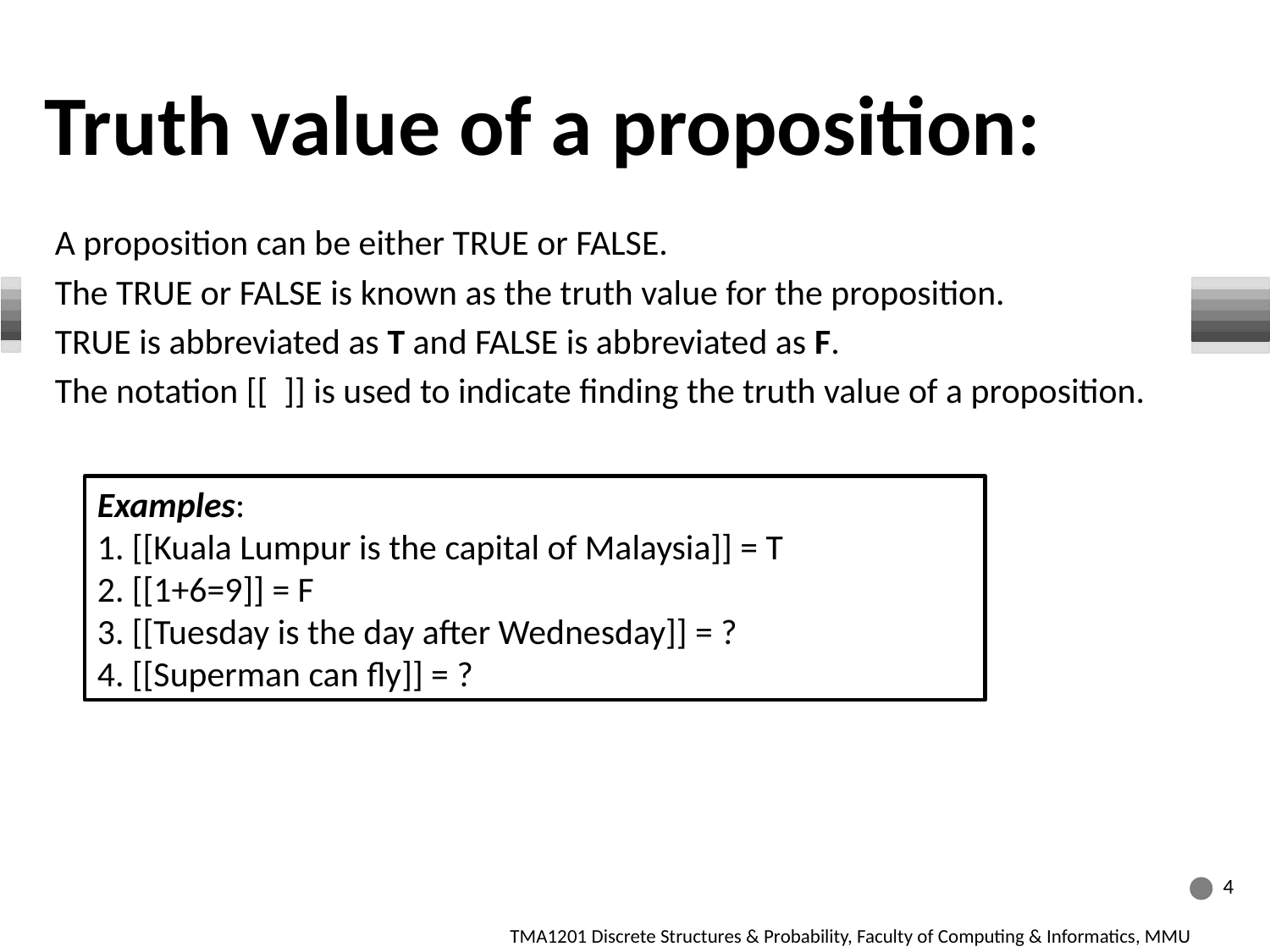

Truth value of a proposition:
A proposition can be either TRUE or FALSE.
The TRUE or FALSE is known as the truth value for the proposition.
TRUE is abbreviated as T and FALSE is abbreviated as F.
The notation [[  ]] is used to indicate finding the truth value of a proposition.
Examples:
1. [[Kuala Lumpur is the capital of Malaysia]] = T
2. [[1+6=9]] = F
3. [[Tuesday is the day after Wednesday]] = ?
4. [[Superman can fly]] = ?
4
TMA1201 Discrete Structures & Probability, Faculty of Computing & Informatics, MMU